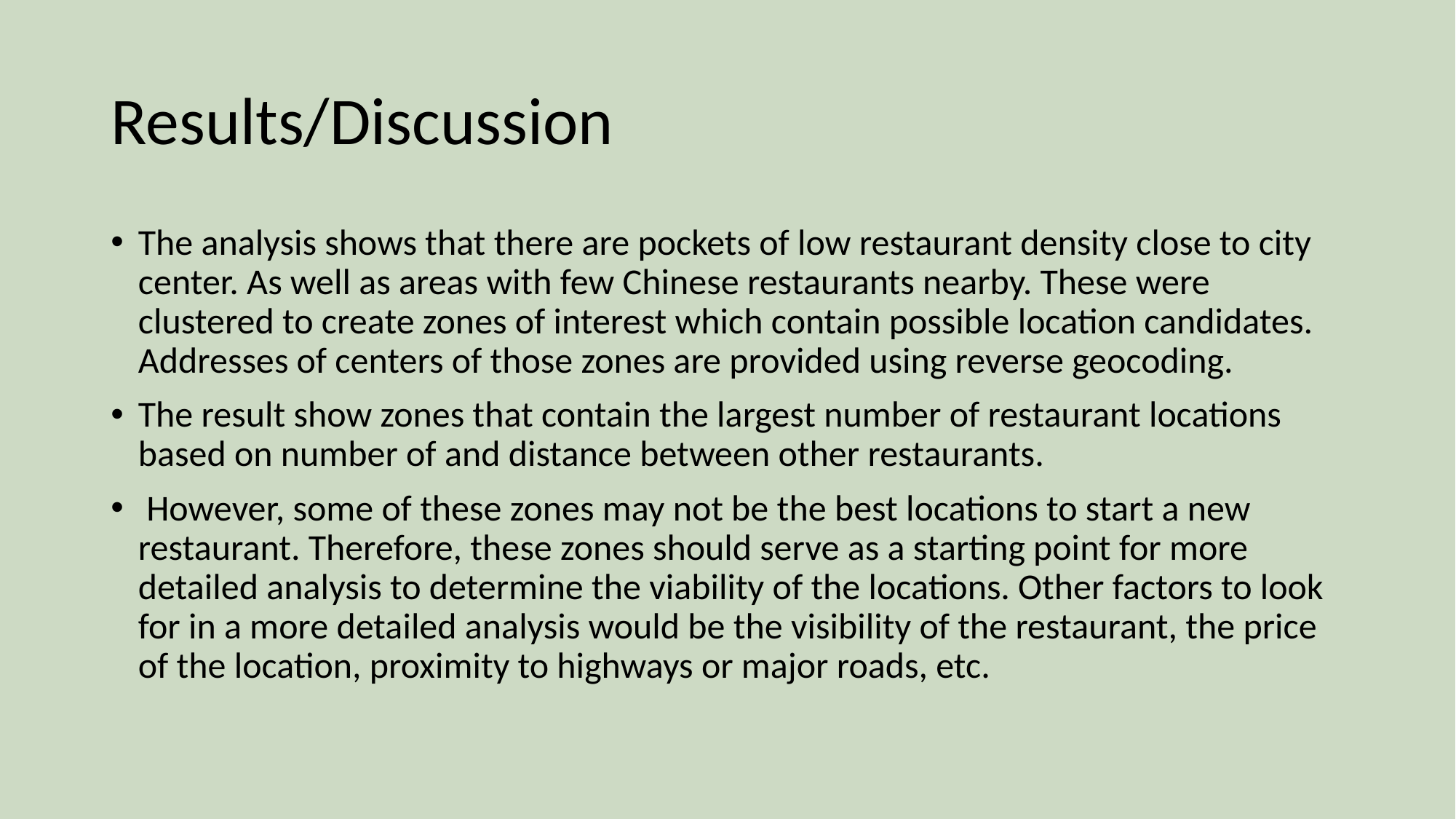

# Results/Discussion
The analysis shows that there are pockets of low restaurant density close to city center. As well as areas with few Chinese restaurants nearby. These were clustered to create zones of interest which contain possible location candidates. Addresses of centers of those zones are provided using reverse geocoding.
The result show zones that contain the largest number of restaurant locations based on number of and distance between other restaurants.
 However, some of these zones may not be the best locations to start a new restaurant. Therefore, these zones should serve as a starting point for more detailed analysis to determine the viability of the locations. Other factors to look for in a more detailed analysis would be the visibility of the restaurant, the price of the location, proximity to highways or major roads, etc.